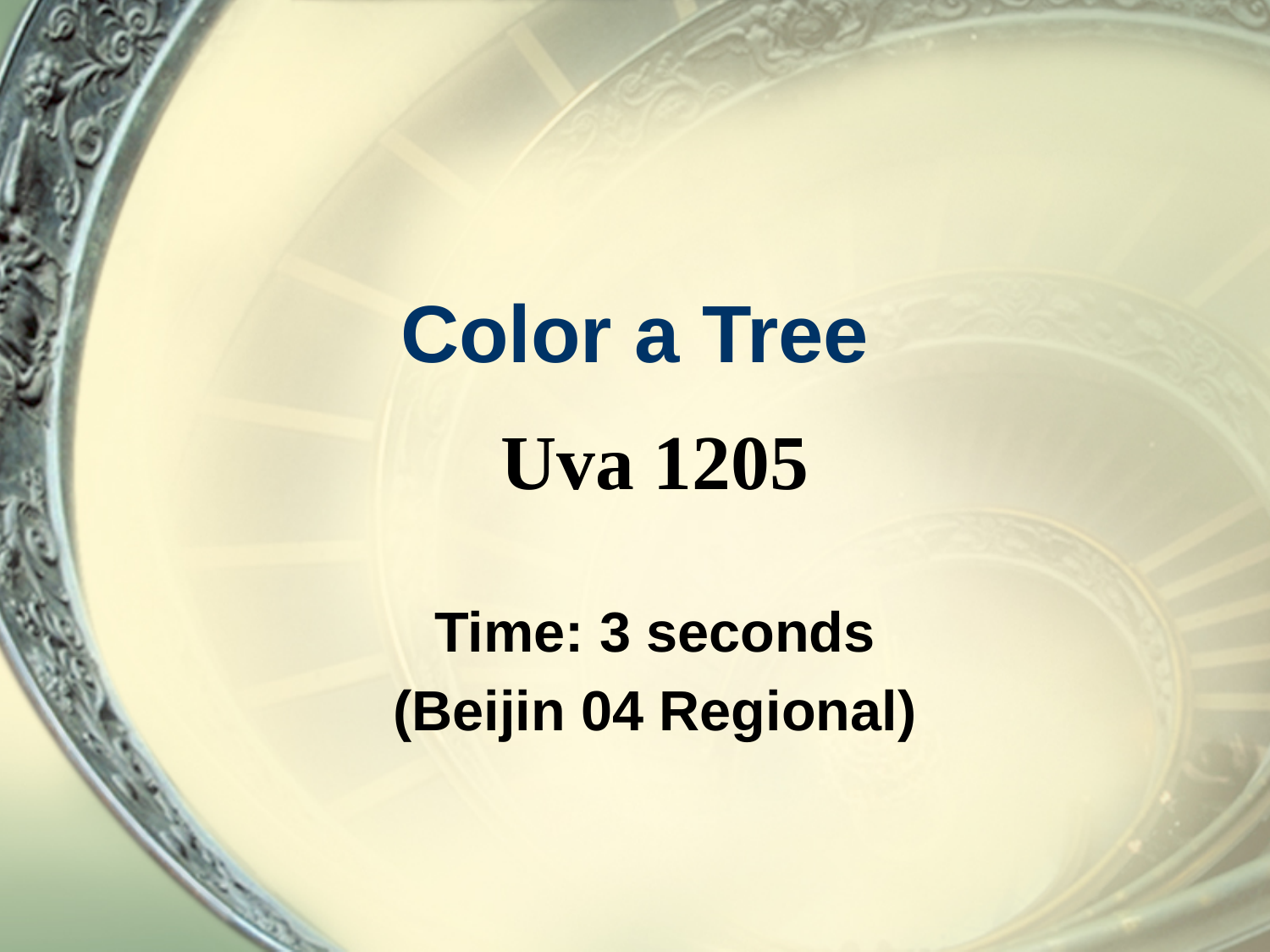

# Color a Tree
Uva 1205

Time: 3 seconds
(Beijin 04 Regional)